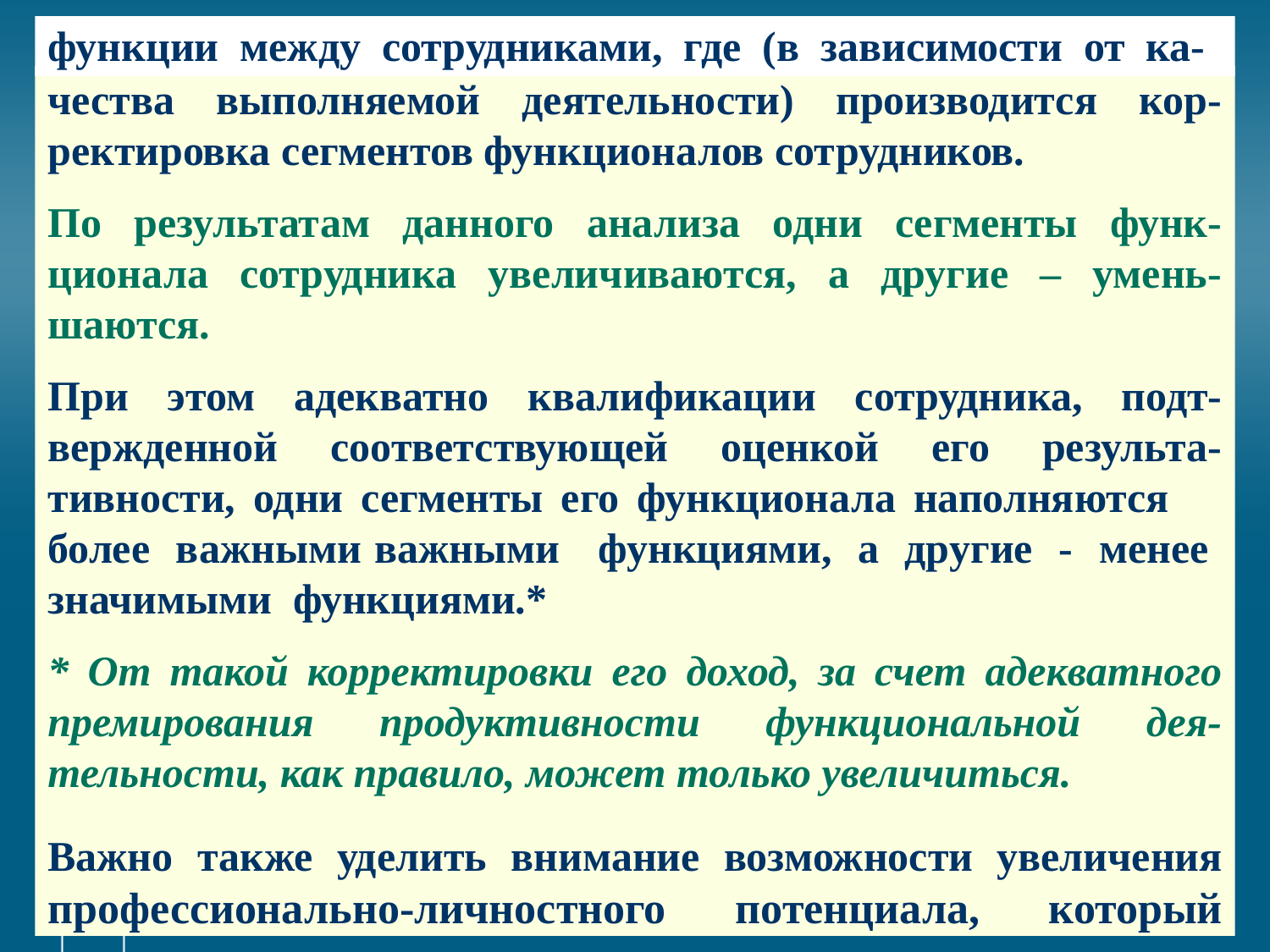

# функции  между  сотрудниками,  где  (в  зависимости  от  ка-
чества выполняемой деятельности) производится кор-ректировка сегментов функционалов сотрудников.
По результатам данного анализа одни сегменты функ-ционала сотрудника увеличиваются, а другие – умень-шаются.
При этом адекватно квалификации сотрудника, подт-вержденной соответствующей оценкой его результа-тивности, одни сегменты его функционала наполняются    более  важными важными   функциями,  а  другие  -  менее  значимыми  функциями.*
* От такой корректировки его доход, за счет адекватного премирования продуктивности функциональной дея-тельности, как правило, может только увеличиться.
Важно  также  уделить  внимание  возможности  увеличения профессионально-личностного      потенциала,      который